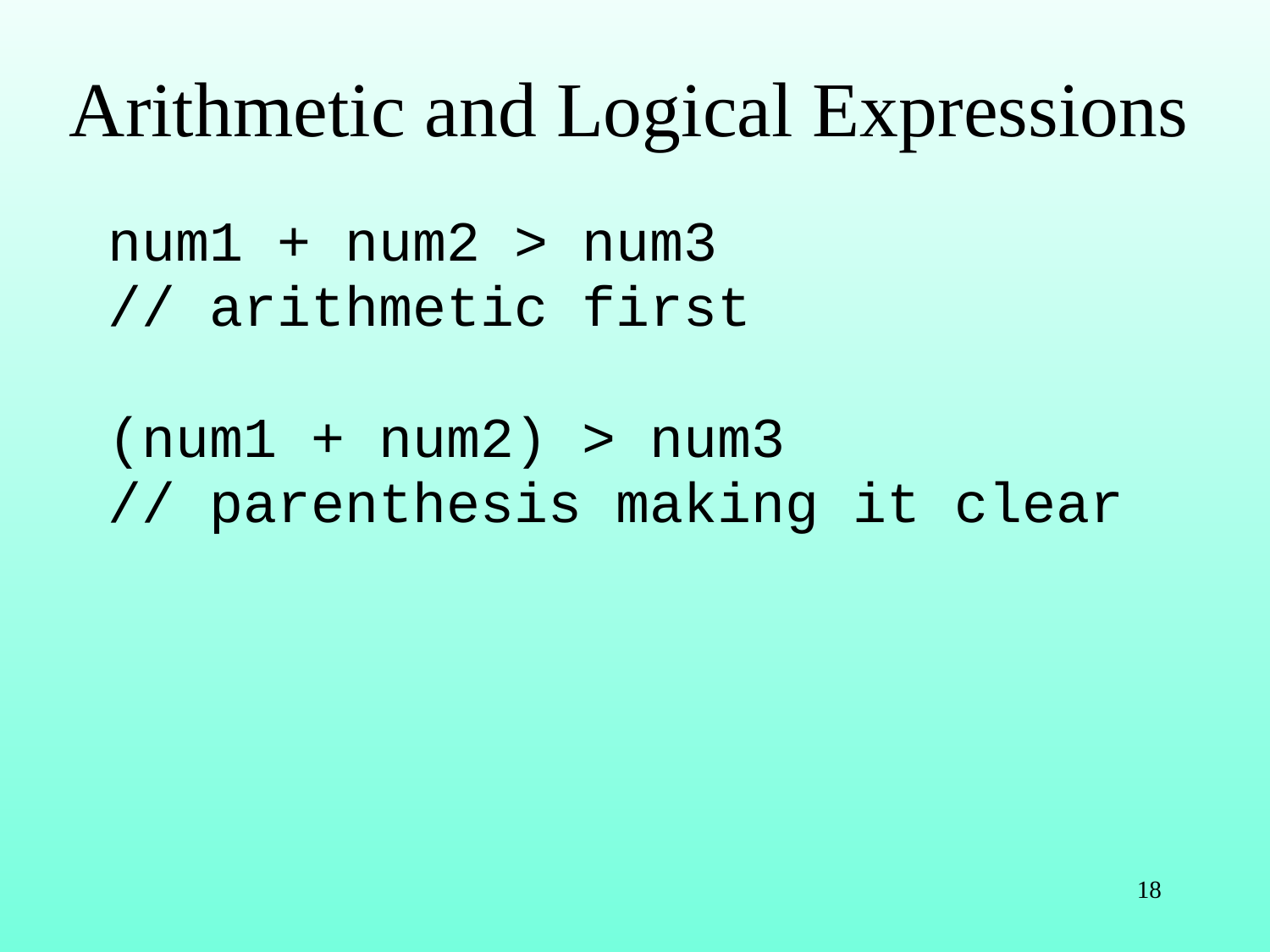

# Arithmetic and Logical Expressions
num1 + num2 > num3
// arithmetic first

(num1 + num2) > num3
// parenthesis making it clear
18